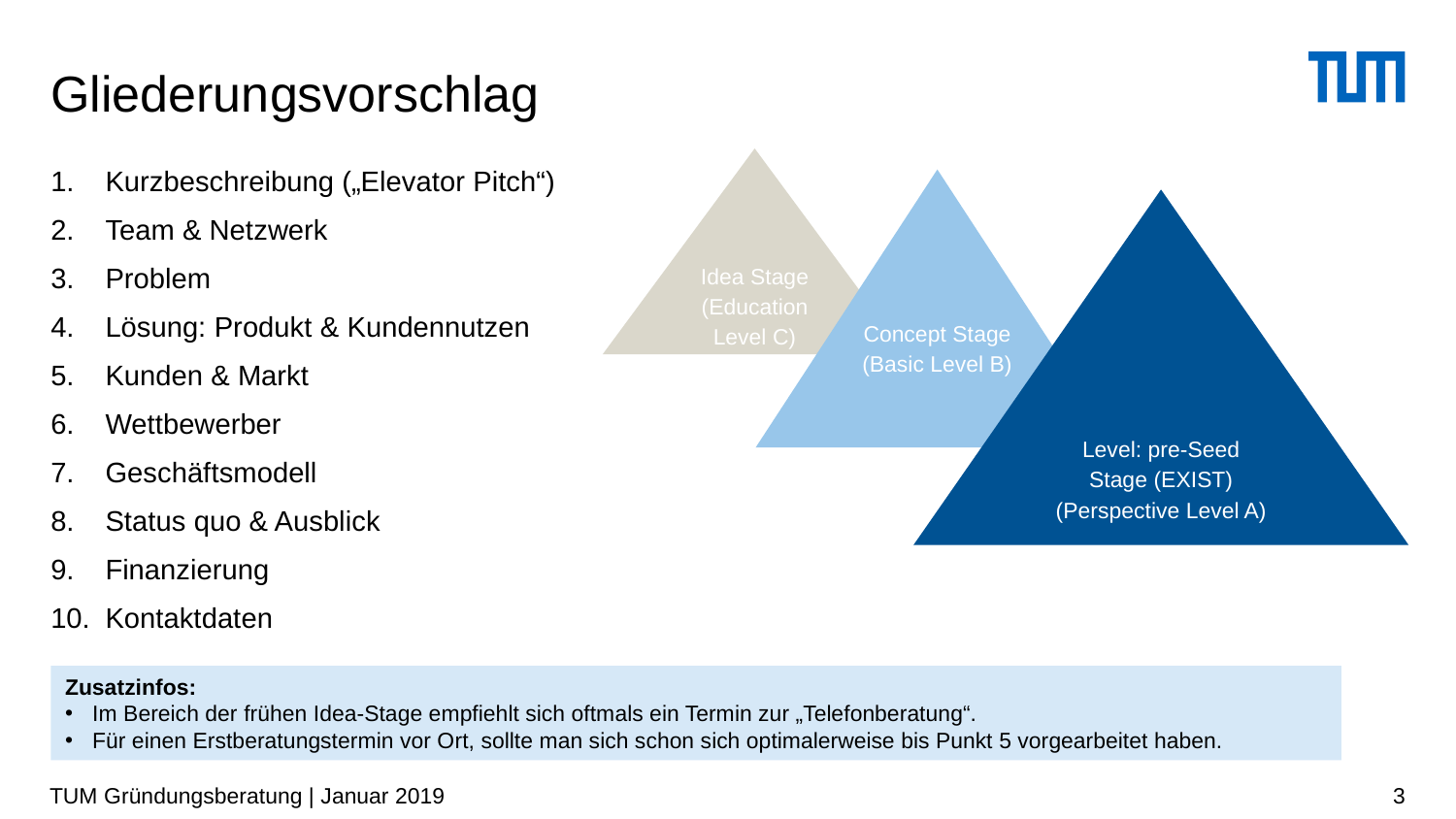

# Gliederungsvorschlag
Kurzbeschreibung („Elevator Pitch“)
Team & Netzwerk
Problem
Lösung: Produkt & Kundennutzen
Kunden & Markt
Wettbewerber
Geschäftsmodell
Status quo & Ausblick
Finanzierung
Kontaktdaten
Idea Stage
(Education Level C)
Concept Stage
(Basic Level B)

Level: pre-Seed Stage (EXIST)
(Perspective Level A)
Zusatzinfos:
Im Bereich der frühen Idea-Stage empfiehlt sich oftmals ein Termin zur „Telefonberatung“.
Für einen Erstberatungstermin vor Ort, sollte man sich schon sich optimalerweise bis Punkt 5 vorgearbeitet haben.
TUM Gründungsberatung | Januar 2019
3